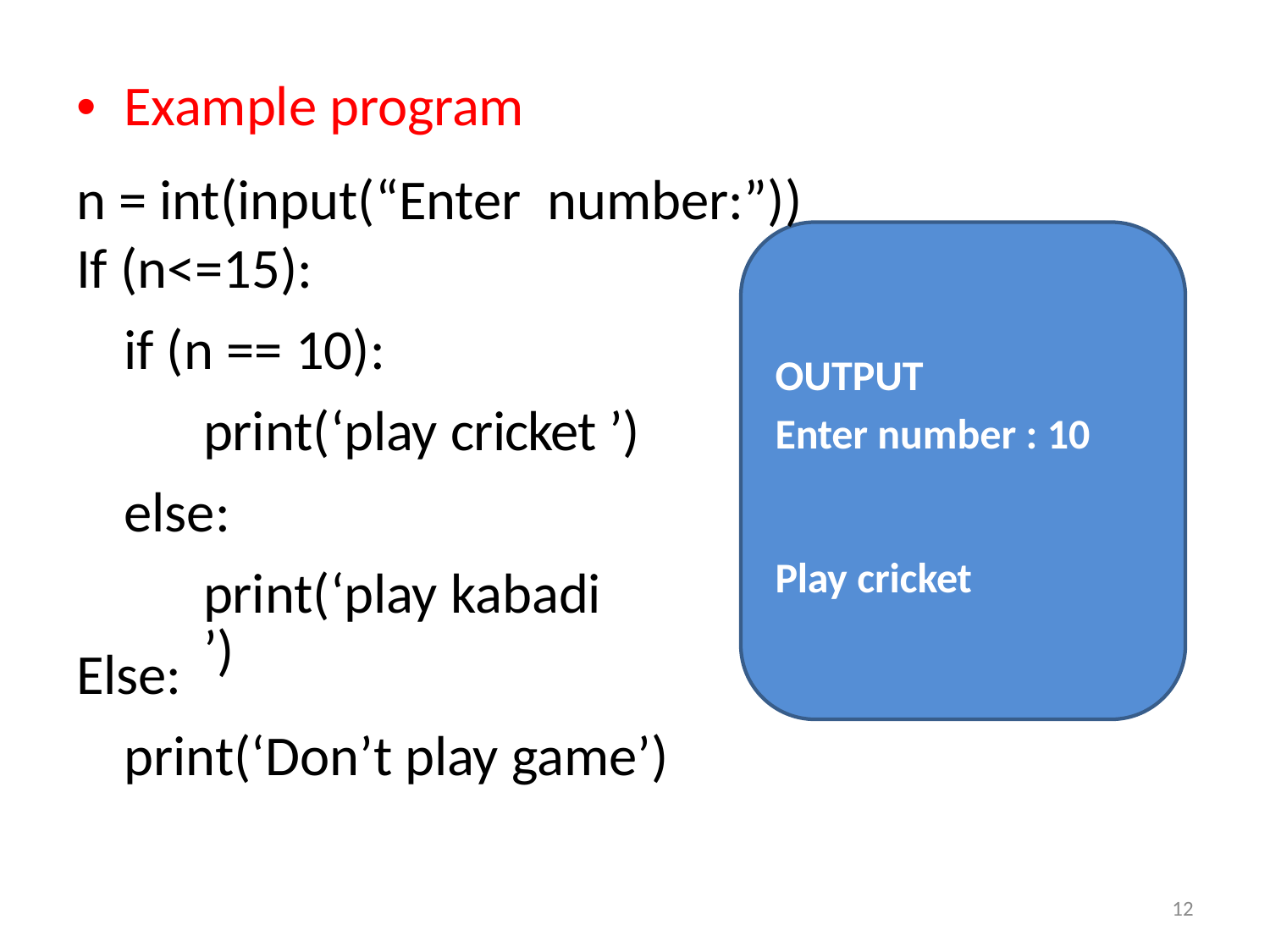

• Example program
n = int(input(“Enter number:”)) If (n<=15):

if (n == 10):
OUTPUT
Enter number : 10

Play cricket
print(‘play cricket ’)
else:
print(‘play kabadi ’)
Else:
print(‘Don’t play game’)
12